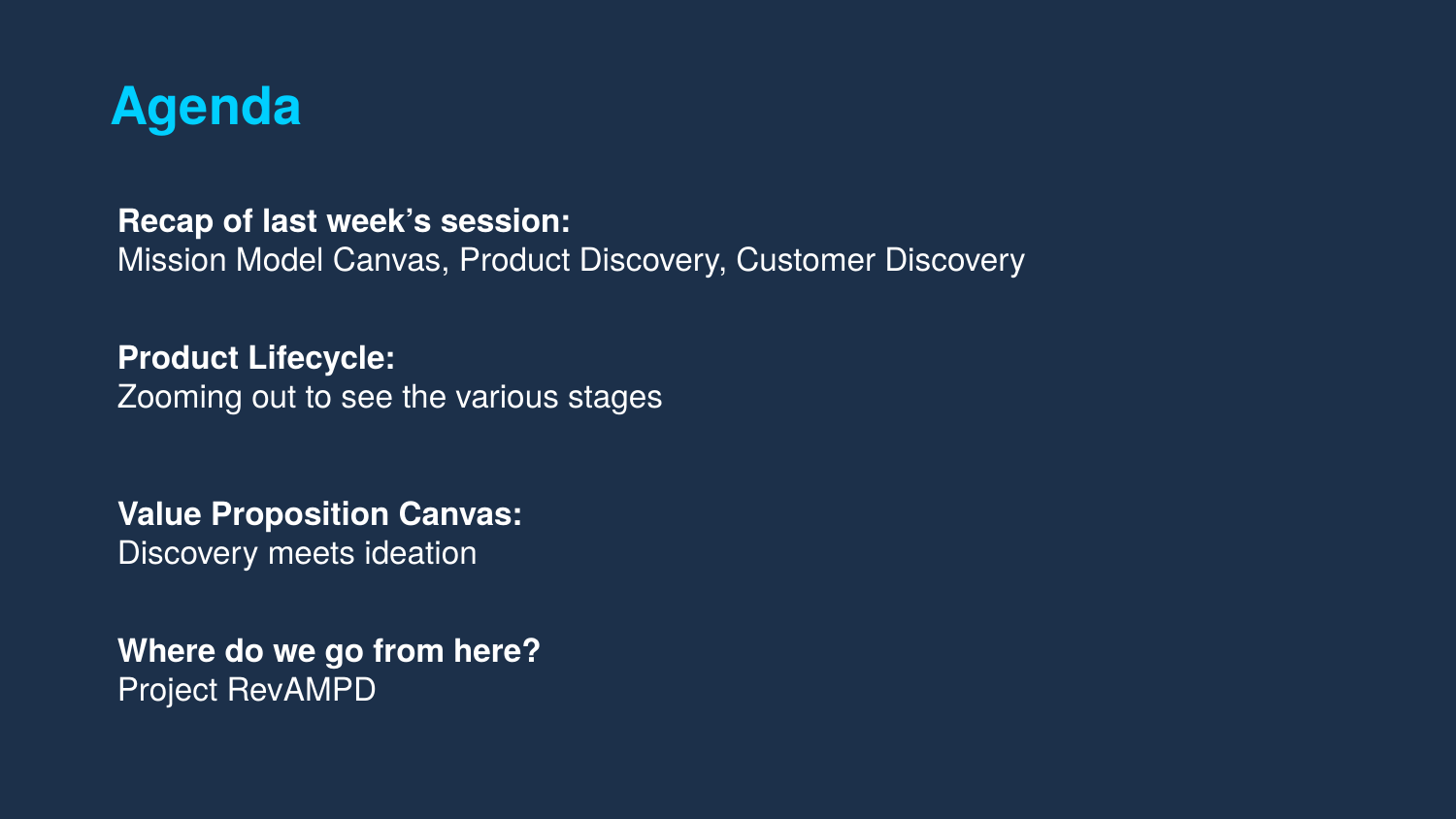

# Agenda
Recap of last week’s session:
Mission Model Canvas, Product Discovery, Customer Discovery
Product Lifecycle:
Zooming out to see the various stages

Value Proposition Canvas:
Discovery meets ideation
Where do we go from here?
Project RevAMPD